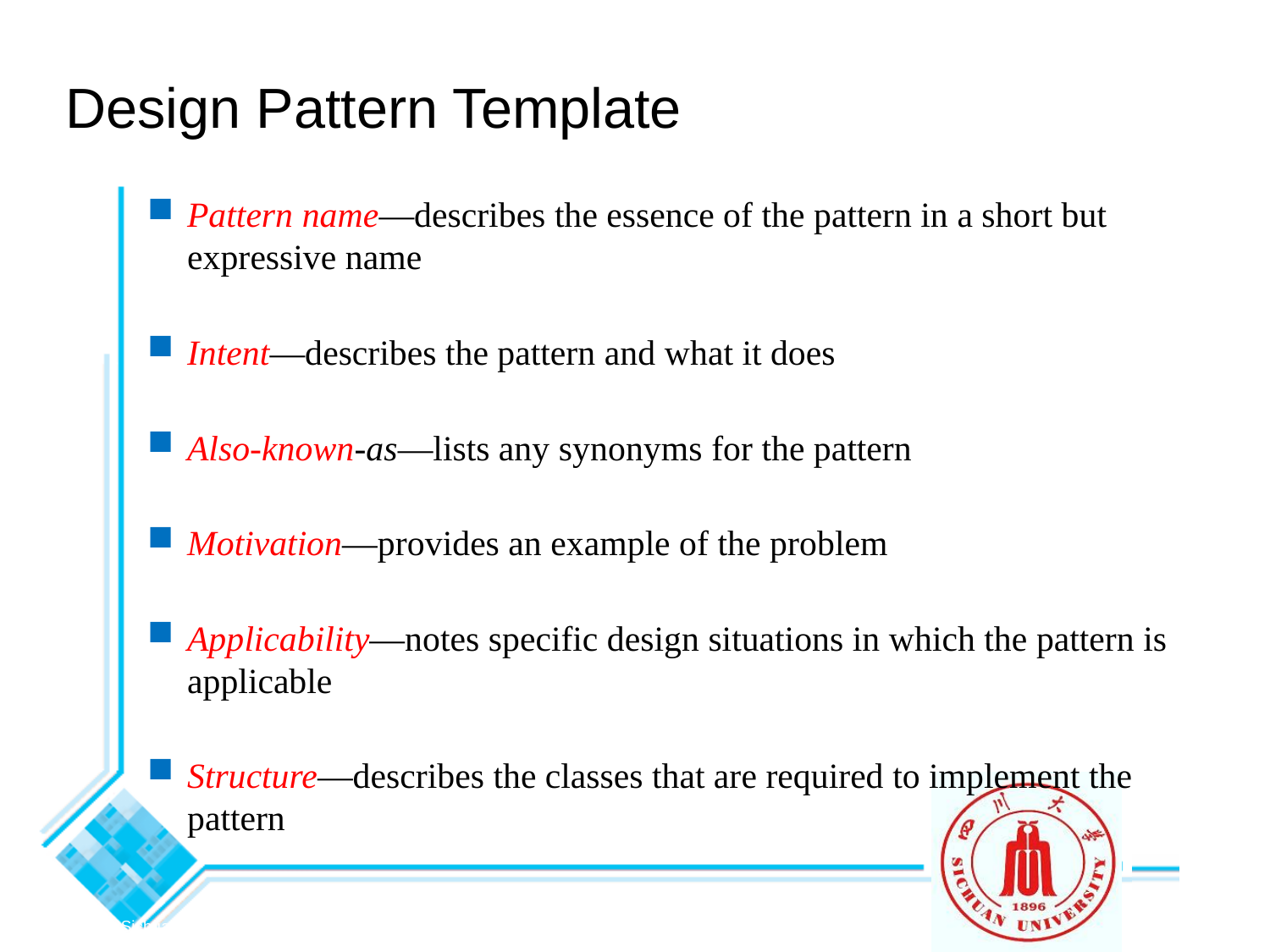

Design Pattern Template
Pattern name—describes the essence of the pattern in a short but expressive name

Intent—describes the pattern and what it does

Also-known-as—lists any synonyms for the pattern

Motivation—provides an example of the problem

Applicability—notes specific design situations in which the pattern is applicable

Structure—describes the classes that are required to implement the pattern

© 2010 Sichuan University All rights reserved.  |  Confidential
32